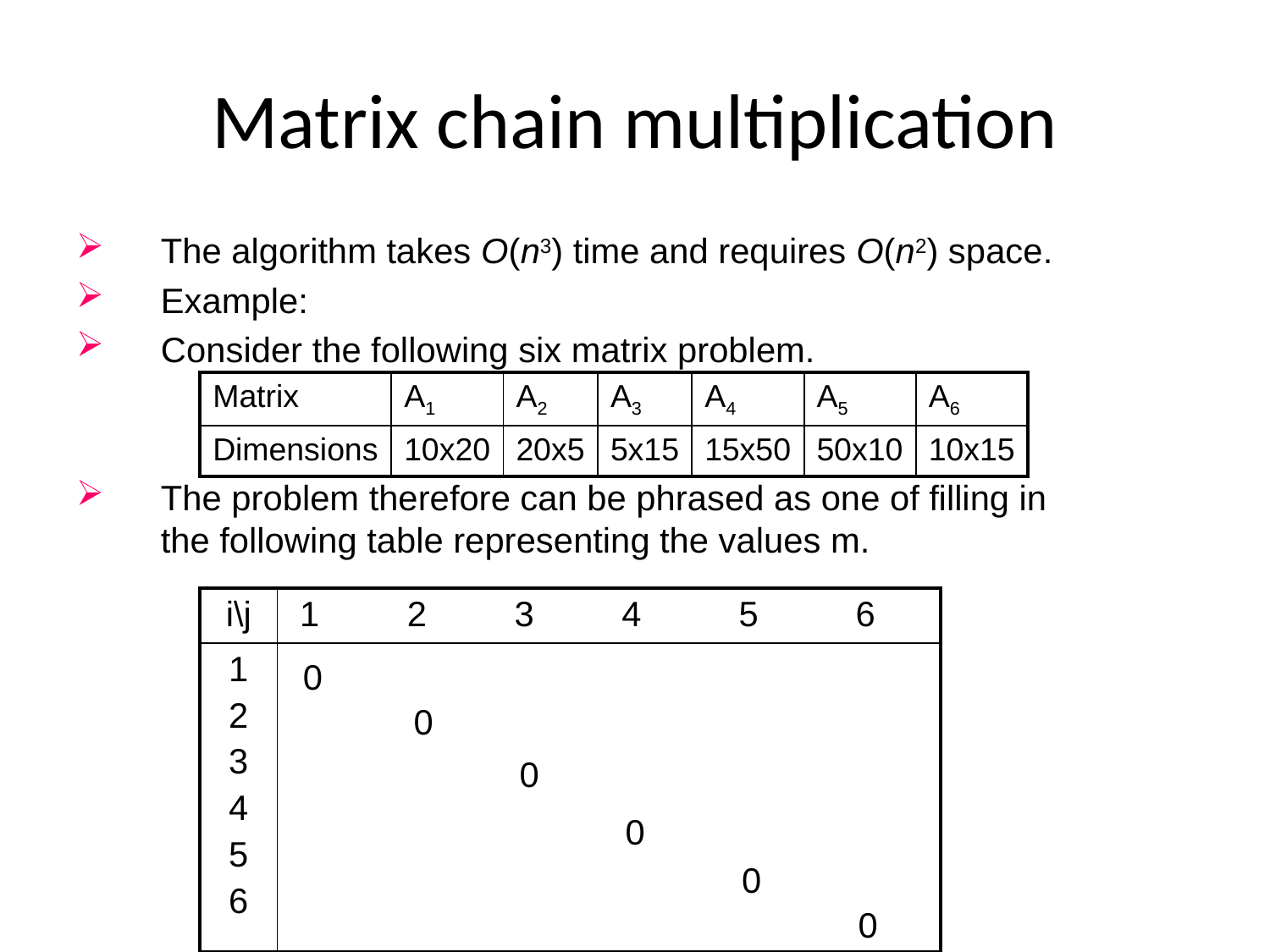

# Matrix chain multiplication
The algorithm takes O(n3) time and requires O(n2) space.
Example:
Consider the following six matrix problem.

The problem therefore can be phrased as one of filling in the following table representing the values m.
| Matrix | A1 | A2 | A3 | A4 | A5 | A6 |
| --- | --- | --- | --- | --- | --- | --- |
| Dimensions | 10x20 | 20x5 | 5x15 | 15x50 | 50x10 | 10x15 |
| i\j | 1 2 3 4 5 6 |
| --- | --- |
| 1 2 3 4 5 6 |  |
0
0
0
0
0
0